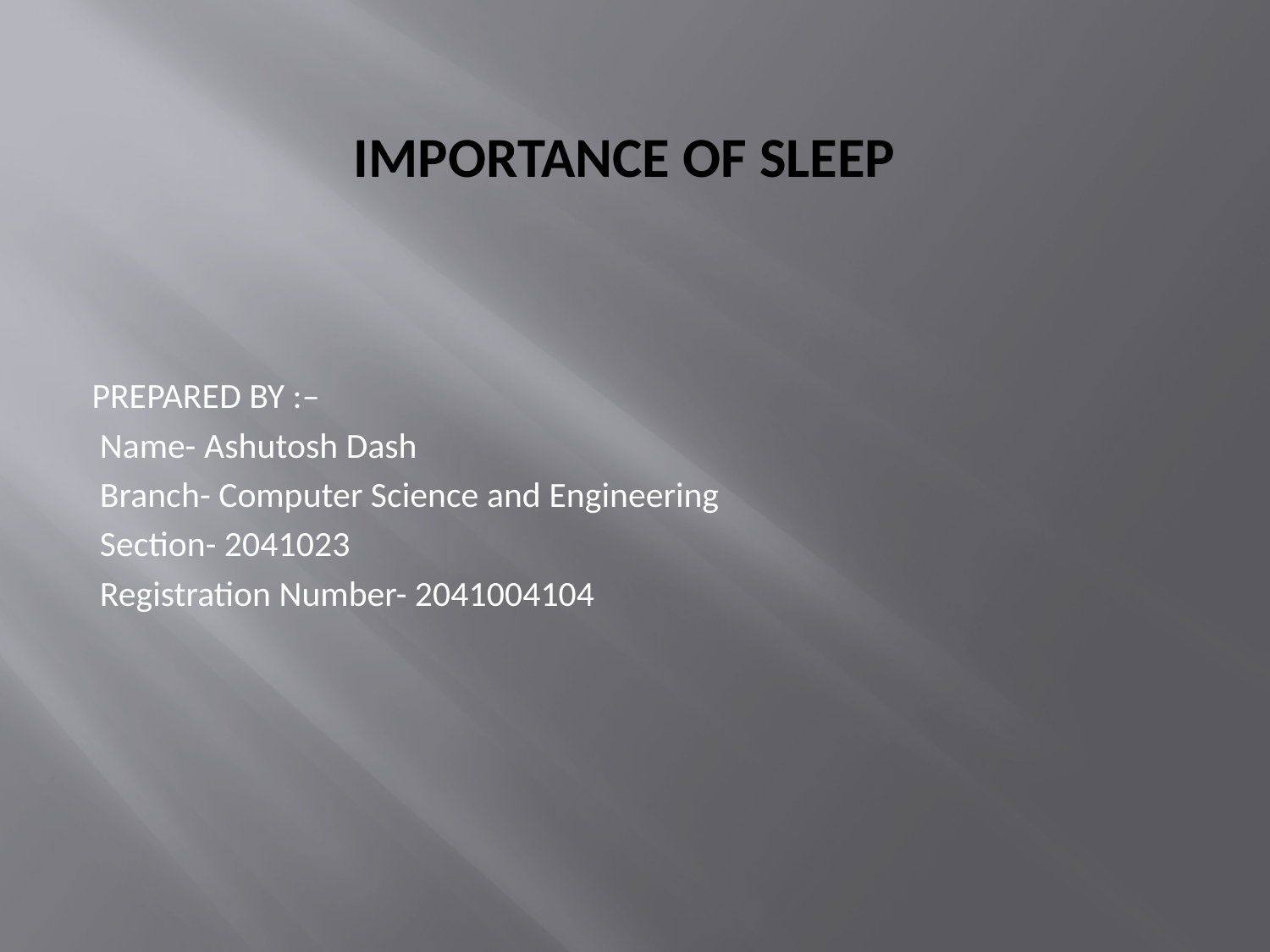

# IMPORTANCE OF SLEEP
PREPARED BY :–
 Name- Ashutosh Dash
 Branch- Computer Science and Engineering
 Section- 2041023
 Registration Number- 2041004104